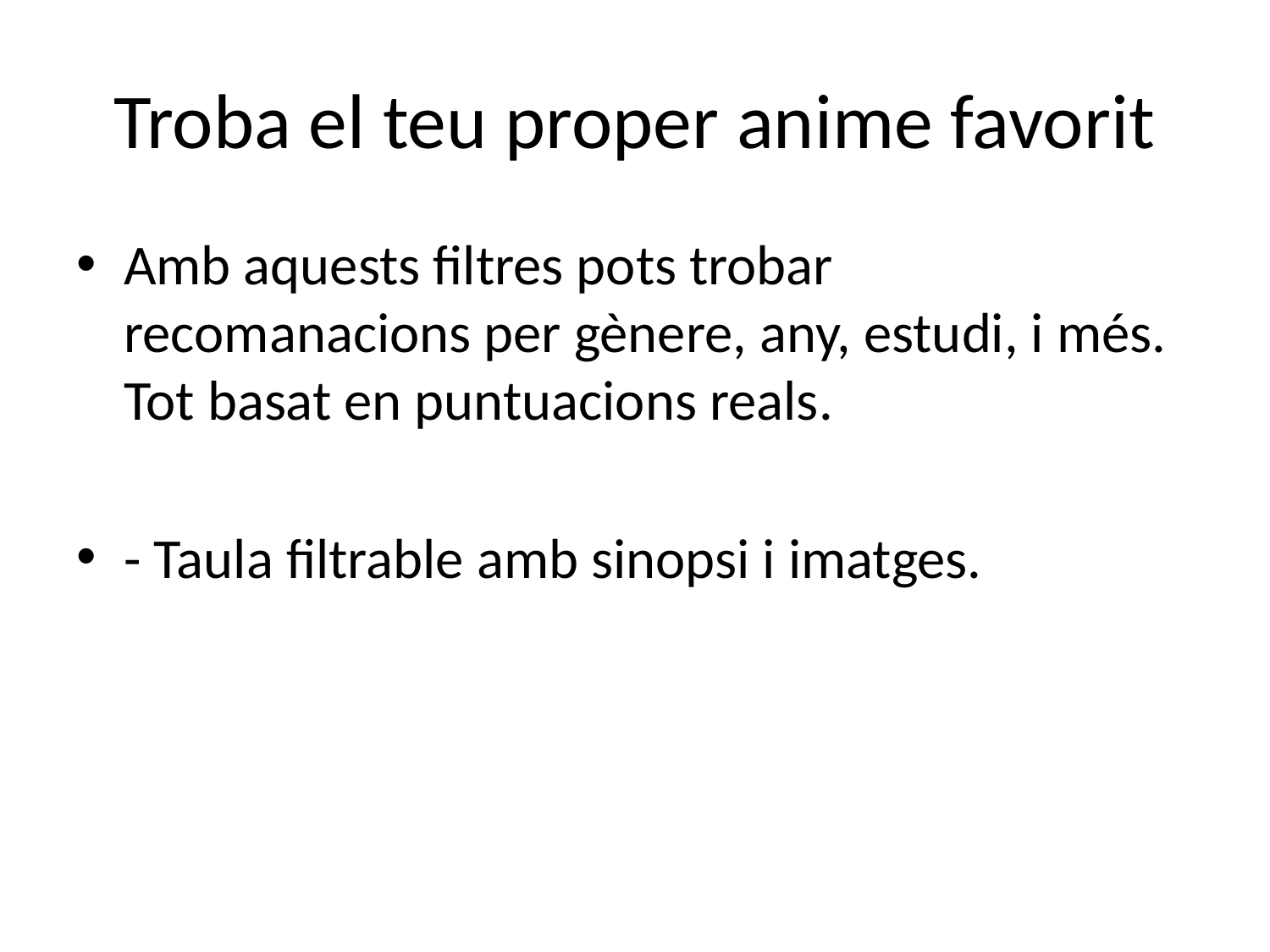

# Troba el teu proper anime favorit
Amb aquests filtres pots trobar recomanacions per gènere, any, estudi, i més. Tot basat en puntuacions reals.

- Taula filtrable amb sinopsi i imatges.